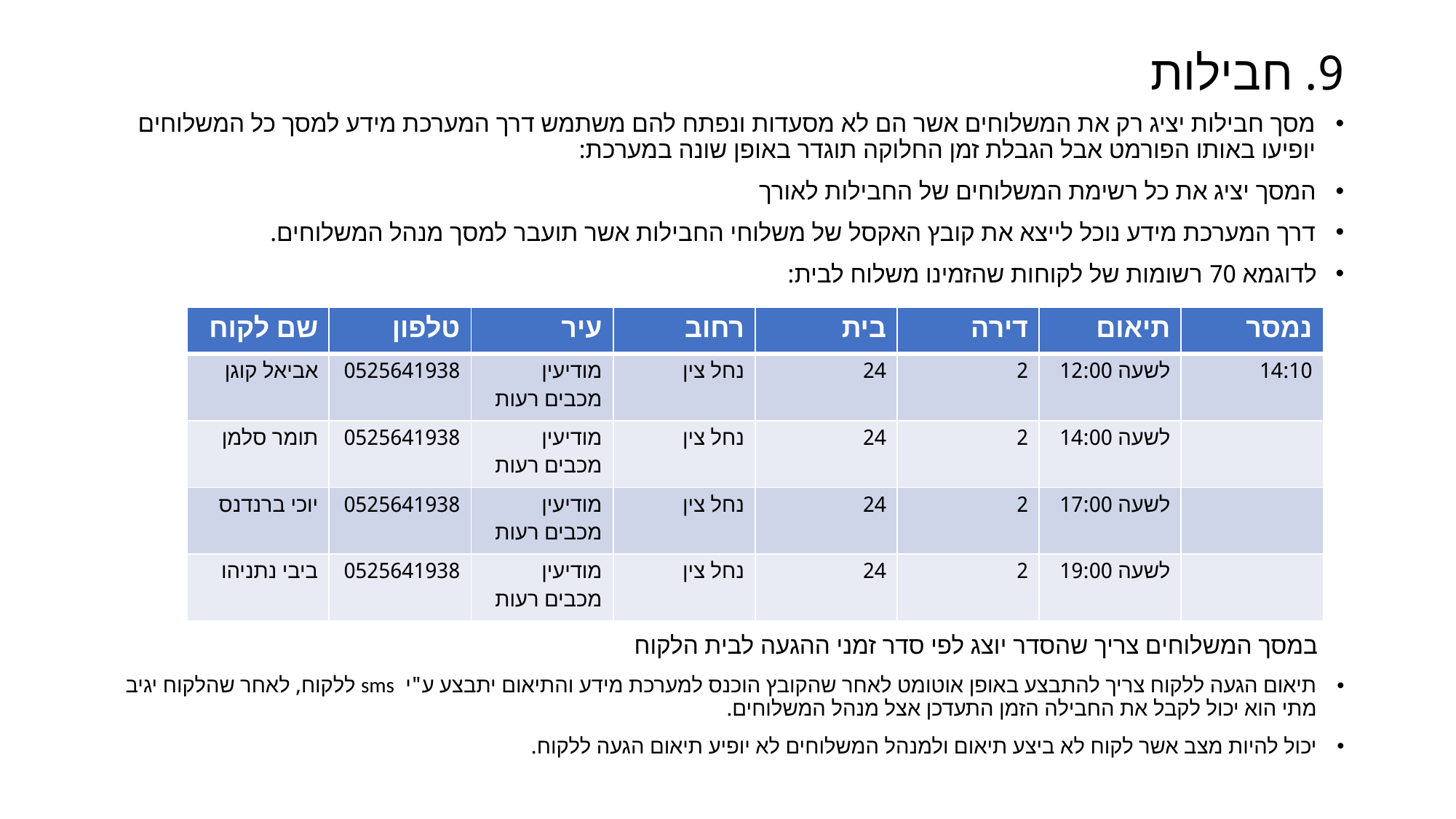

# 9. חבילות
מסך חבילות יציג רק את המשלוחים אשר הם לא מסעדות ונפתח להם משתמש דרך המערכת מידע למסך כל המשלוחים יופיעו באותו הפורמט אבל הגבלת זמן החלוקה תוגדר באופן שונה במערכת:
המסך יציג את כל רשימת המשלוחים של החבילות לאורך
דרך המערכת מידע נוכל לייצא את קובץ האקסל של משלוחי החבילות אשר תועבר למסך מנהל המשלוחים.
לדוגמא 70 רשומות של לקוחות שהזמינו משלוח לבית:

    במסך המשלוחים צריך שהסדר יוצג לפי סדר זמני ההגעה לבית הלקוח
תיאום הגעה ללקוח צריך להתבצע באופן אוטומט לאחר שהקובץ הוכנס למערכת מידע והתיאום יתבצע ע"י  sms ללקוח, לאחר שהלקוח יגיב מתי הוא יכול לקבל את החבילה הזמן התעדכן אצל מנהל המשלוחים.
יכול להיות מצב אשר לקוח לא ביצע תיאום ולמנהל המשלוחים לא יופיע תיאום הגעה ללקוח.
| שם לקוח | טלפון | עיר | רחוב | בית | דירה | תיאום | נמסר |
| --- | --- | --- | --- | --- | --- | --- | --- |
| אביאל קוגן | 0525641938 | מודיעין מכבים רעות | נחל צין | 24 | 2 | לשעה 12:00 | 14:10 |
| תומר סלמן | 0525641938 | מודיעין מכבים רעות | נחל צין | 24 | 2 | לשעה 14:00 |  |
| יוכי ברנדנס | 0525641938 | מודיעין מכבים רעות | נחל צין | 24 | 2 | לשעה 17:00 |  |
| ביבי נתניהו | 0525641938 | מודיעין מכבים רעות | נחל צין | 24 | 2 | לשעה 19:00 |  |